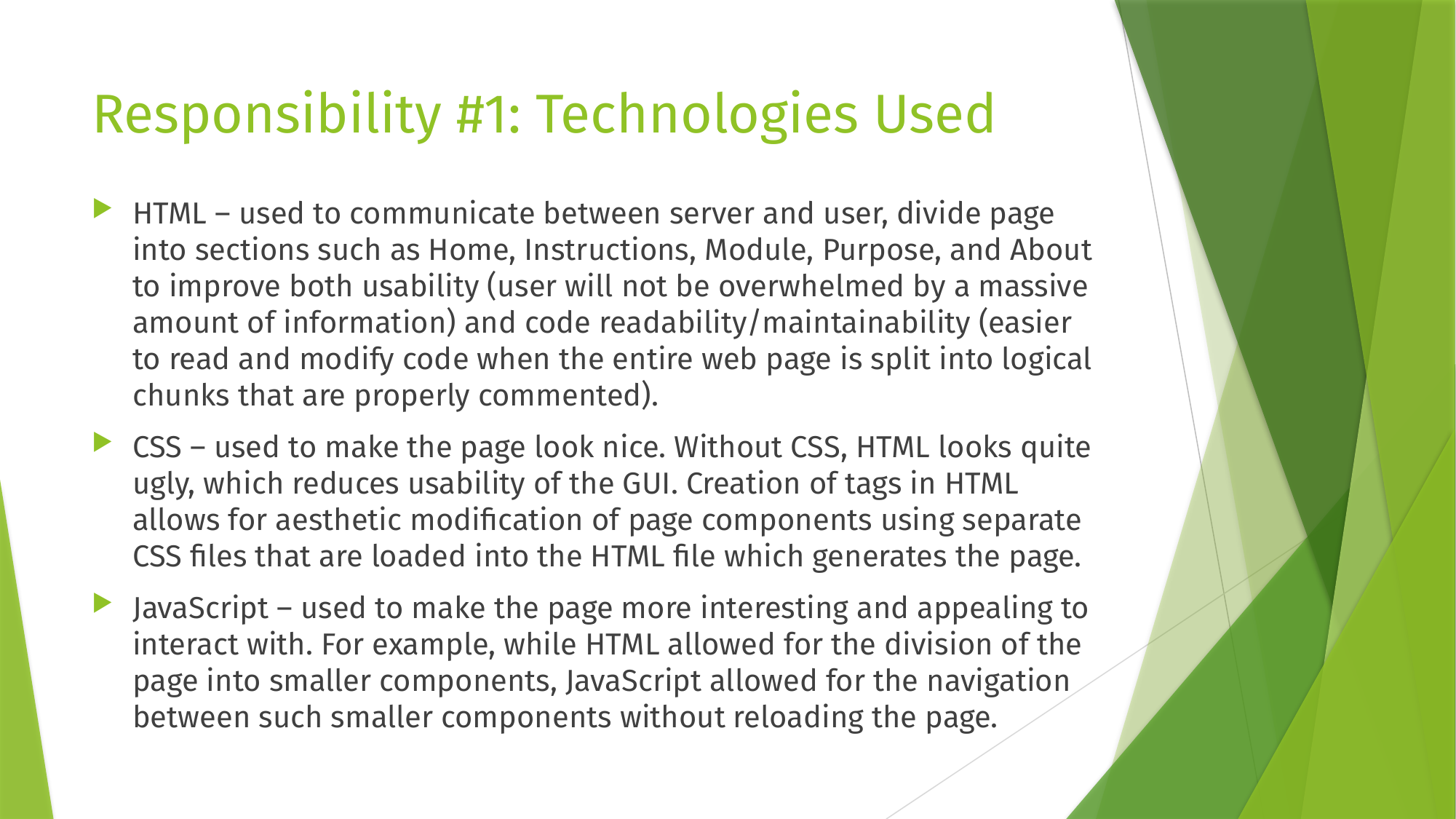

# Responsibility #1: Technologies Used
HTML – used to communicate between server and user, divide page into sections such as Home, Instructions, Module, Purpose, and About to improve both usability (user will not be overwhelmed by a massive amount of information) and code readability/maintainability (easier to read and modify code when the entire web page is split into logical chunks that are properly commented).
CSS – used to make the page look nice. Without CSS, HTML looks quite ugly, which reduces usability of the GUI. Creation of tags in HTML allows for aesthetic modification of page components using separate CSS files that are loaded into the HTML file which generates the page.
JavaScript – used to make the page more interesting and appealing to interact with. For example, while HTML allowed for the division of the page into smaller components, JavaScript allowed for the navigation between such smaller components without reloading the page.